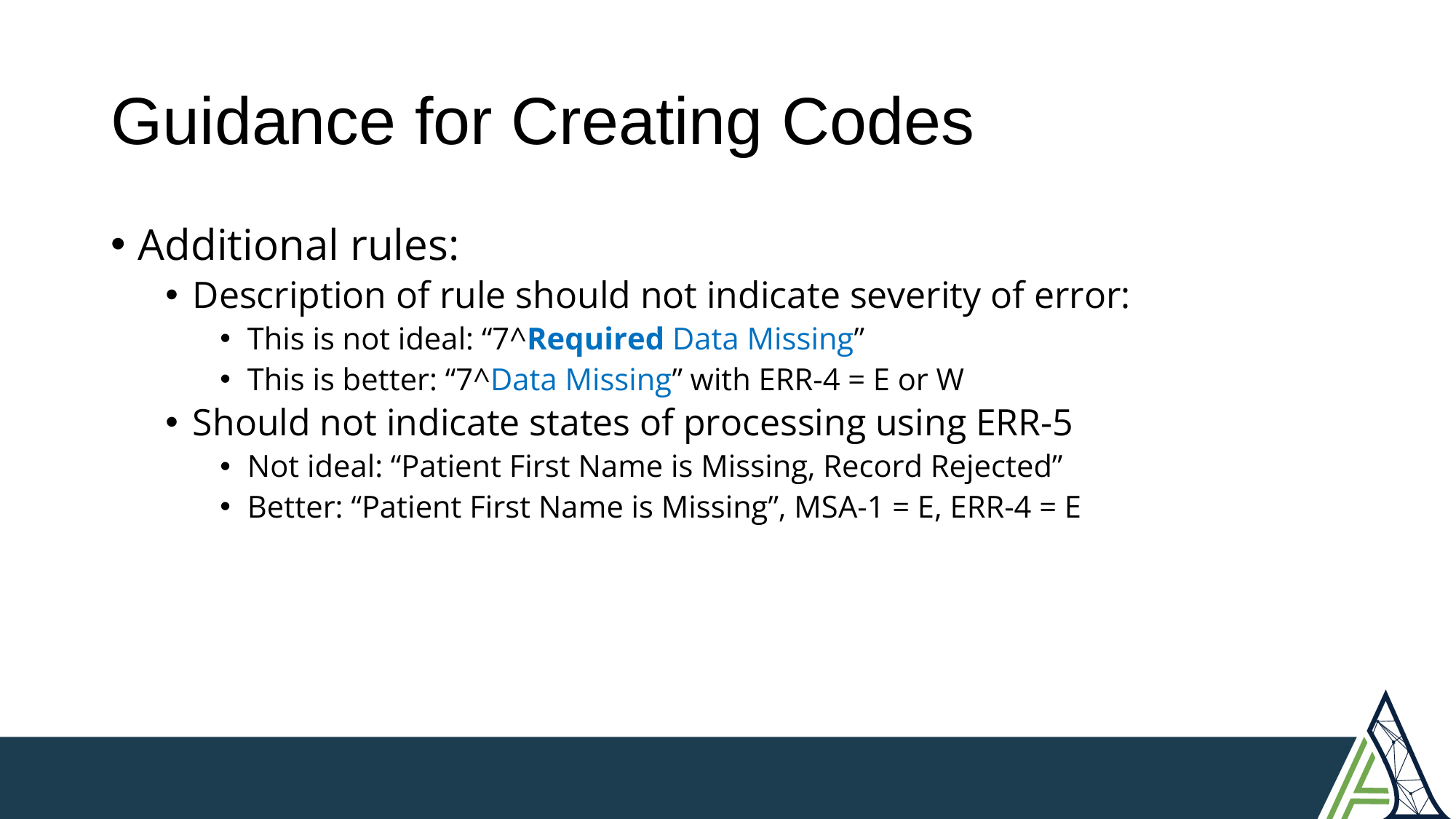

# Guidance for Creating Codes
Additional rules:
Description of rule should not indicate severity of error:
This is not ideal: “7^Required Data Missing”
This is better: “7^Data Missing” with ERR-4 = E or W
Should not indicate states of processing using ERR-5
Not ideal: “Patient First Name is Missing, Record Rejected”
Better: “Patient First Name is Missing”, MSA-1 = E, ERR-4 = E